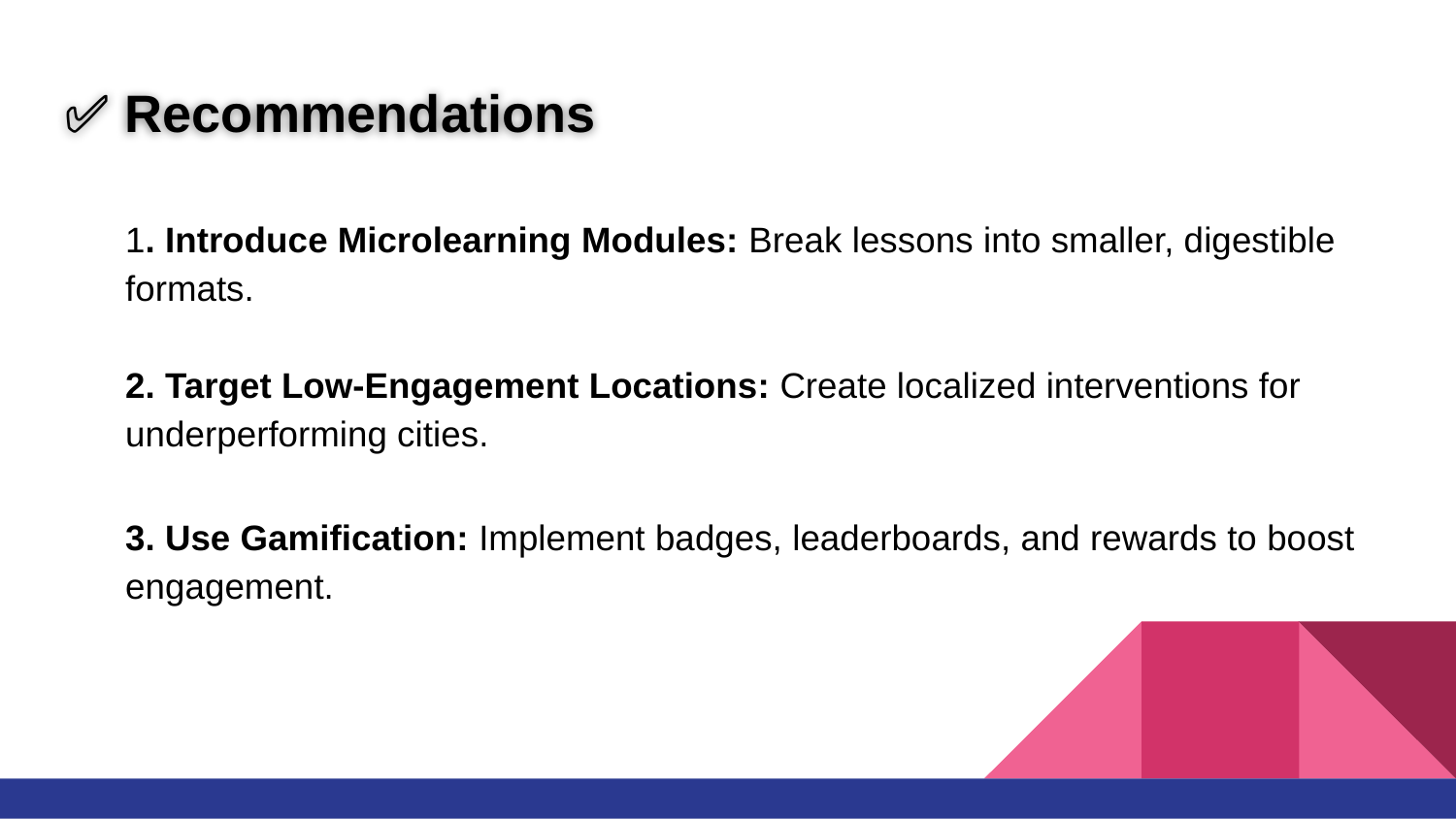

# ✅ Recommendations
1. Introduce Microlearning Modules: Break lessons into smaller, digestible formats.
2. Target Low-Engagement Locations: Create localized interventions for underperforming cities.
3. Use Gamification: Implement badges, leaderboards, and rewards to boost engagement.